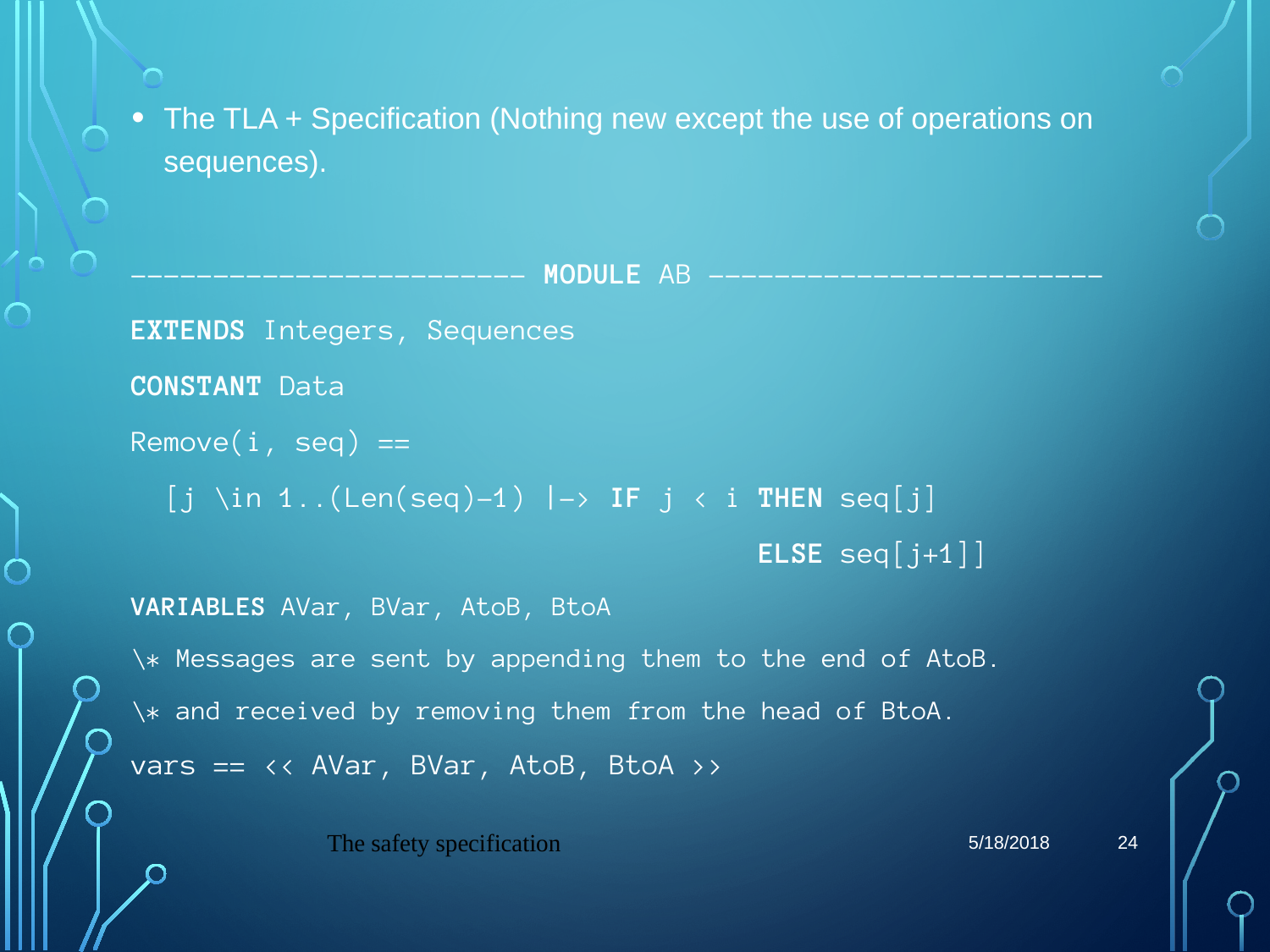

The TLA + Specification (Nothing new except the use of operations on sequences).

------------------------ MODULE AB ------------------------
EXTENDS Integers, Sequences
CONSTANT Data
Remove(i, seq) ==
  [j \in 1..(Len(seq)-1) |-> IF j < i THEN seq[j]
                                      ELSE seq[j+1]]
VARIABLES AVar, BVar, AtoB, BtoA
\* Messages are sent by appending them to the end of AtoB.
\* and received by removing them from the head of BtoA.
vars == << AVar, BVar, AtoB, BtoA >>
24
The safety specification
5/18/2018